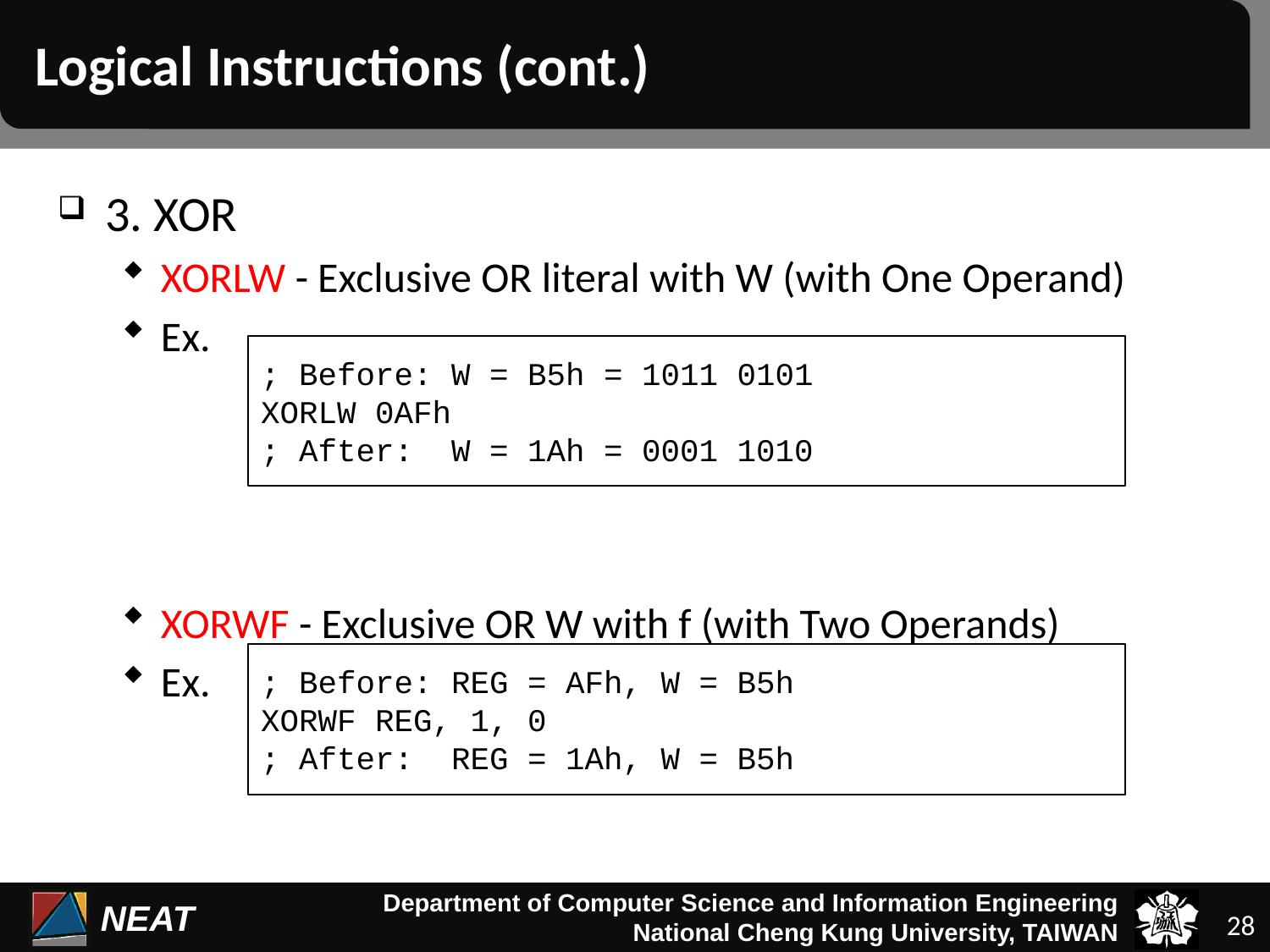

# Logical Instructions (cont.)
3. XOR
XORLW - Exclusive OR literal with W (with One Operand)
Ex.

XORWF - Exclusive OR W with f (with Two Operands)
Ex.

; Before: W = B5h = 1011 0101
XORLW 0AFh
; After:  W = 1Ah = 0001 1010
; Before: REG = AFh, W = B5h
XORWF REG, 1, 0
; After:  REG = 1Ah, W = B5h